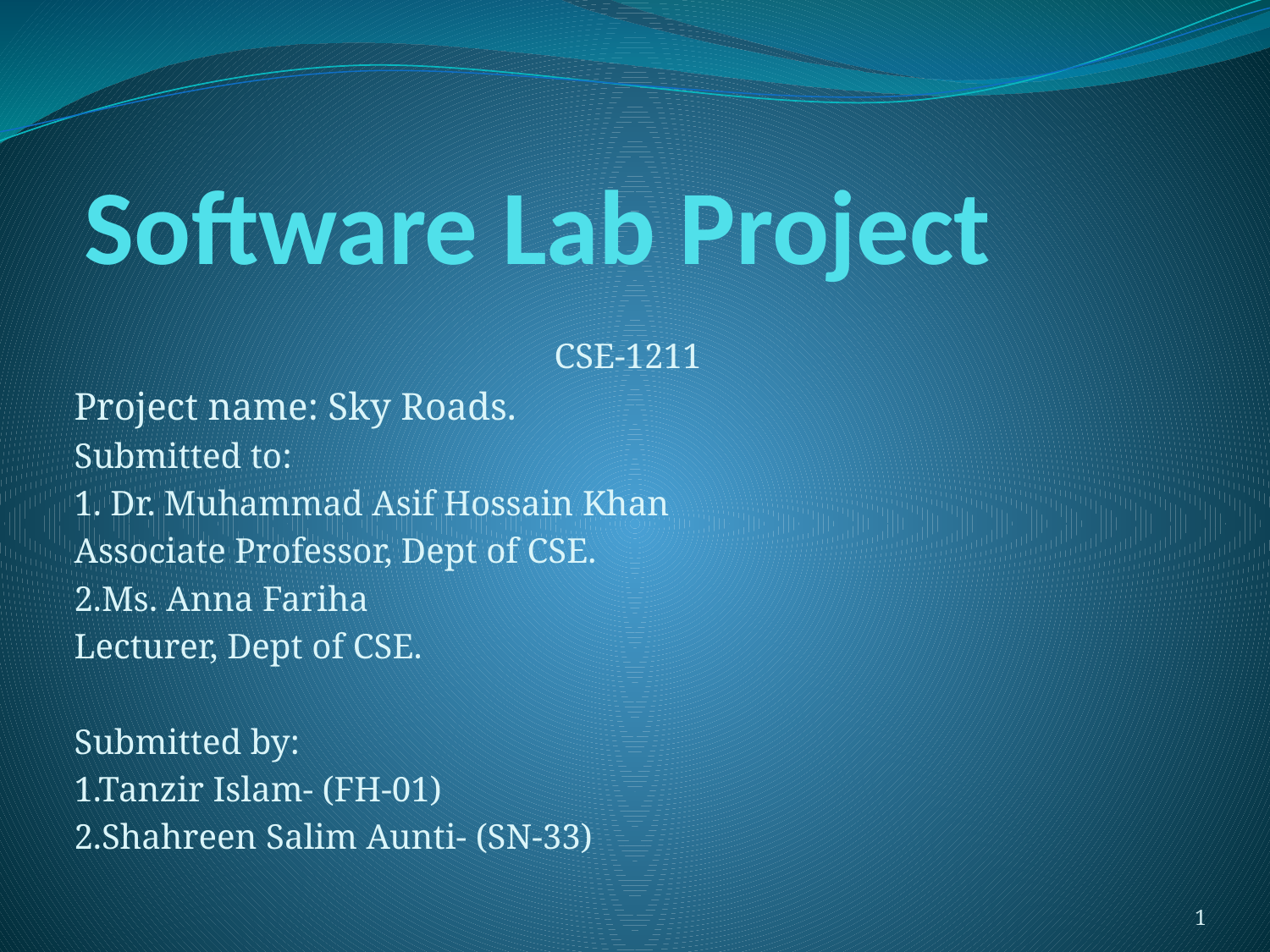

# Software Lab Project
                                                      CSE-1211
Project name: Sky Roads.
Submitted to:
1. Dr. Muhammad Asif Hossain Khan
Associate Professor, Dept of CSE.
2.Ms. Anna Fariha
Lecturer, Dept of CSE.

Submitted by:
1.Tanzir Islam- (FH-01)
2.Shahreen Salim Aunti- (SN-33)
1